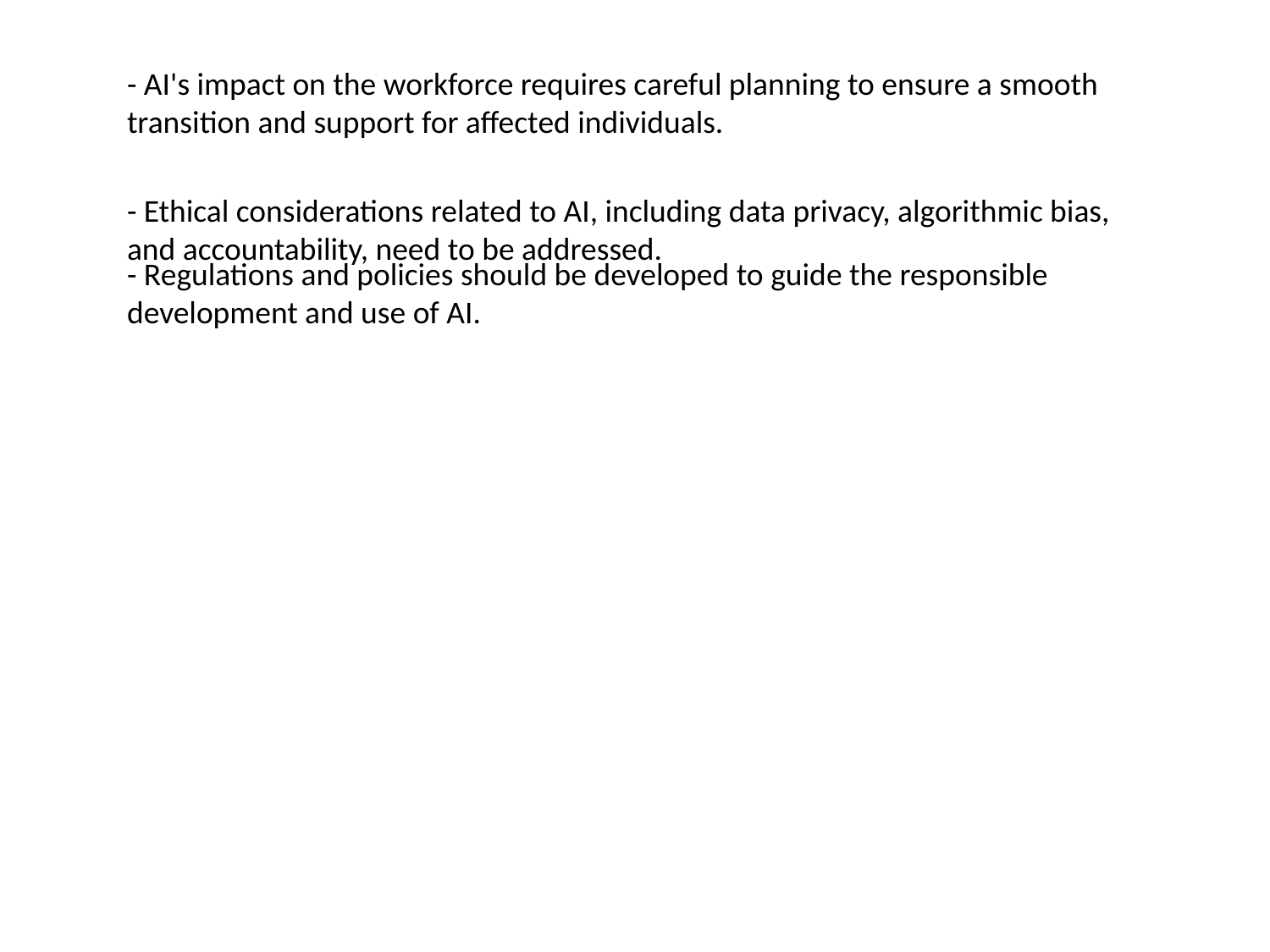

#
- AI's impact on the workforce requires careful planning to ensure a smooth transition and support for affected individuals.
- Ethical considerations related to AI, including data privacy, algorithmic bias, and accountability, need to be addressed.
- Regulations and policies should be developed to guide the responsible development and use of AI.